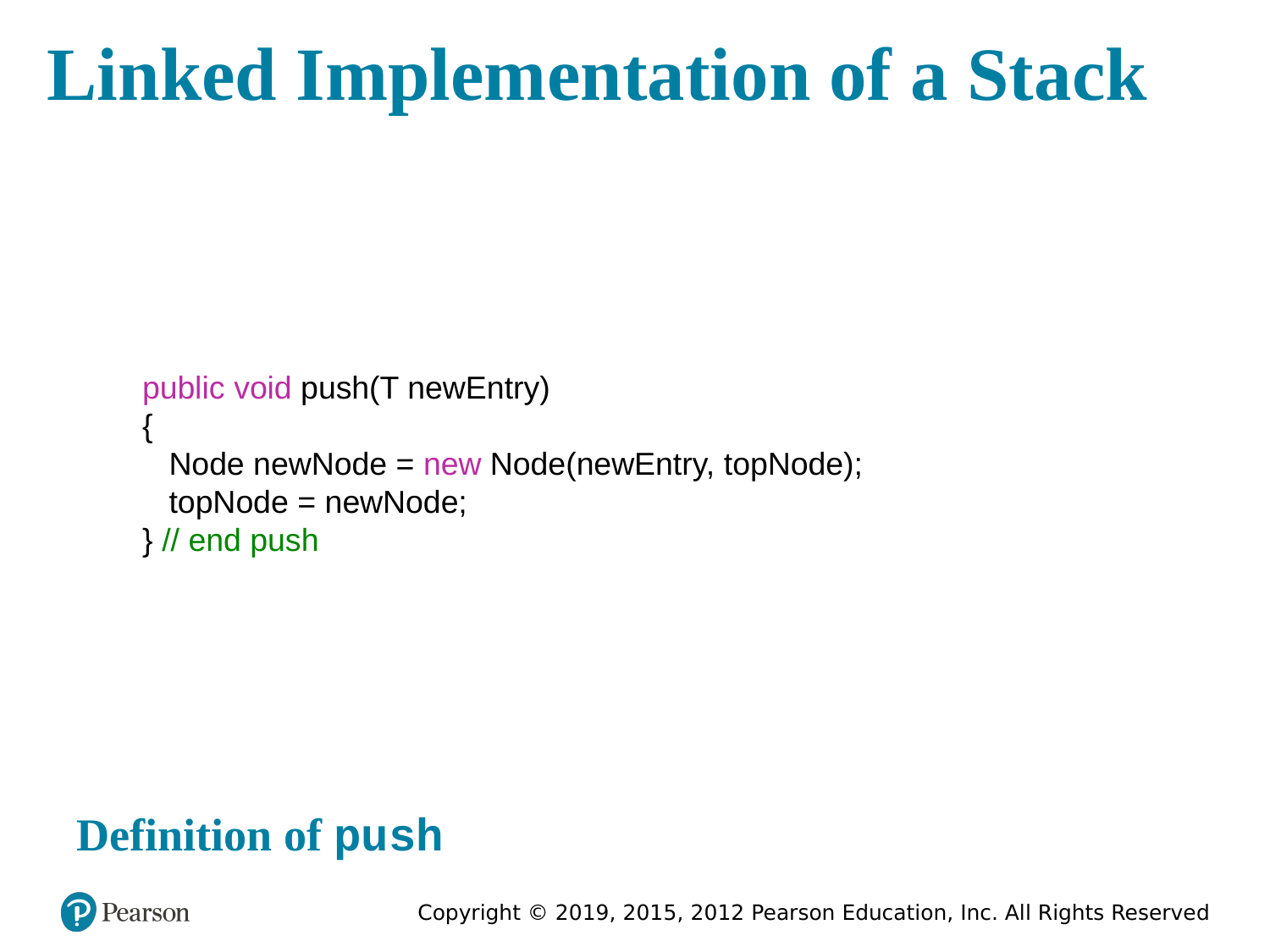

# Linked Implementation of a Stack
public void push(T newEntry)
{
   Node newNode = new Node(newEntry, topNode);
   topNode = newNode;
} // end push
Definition of push